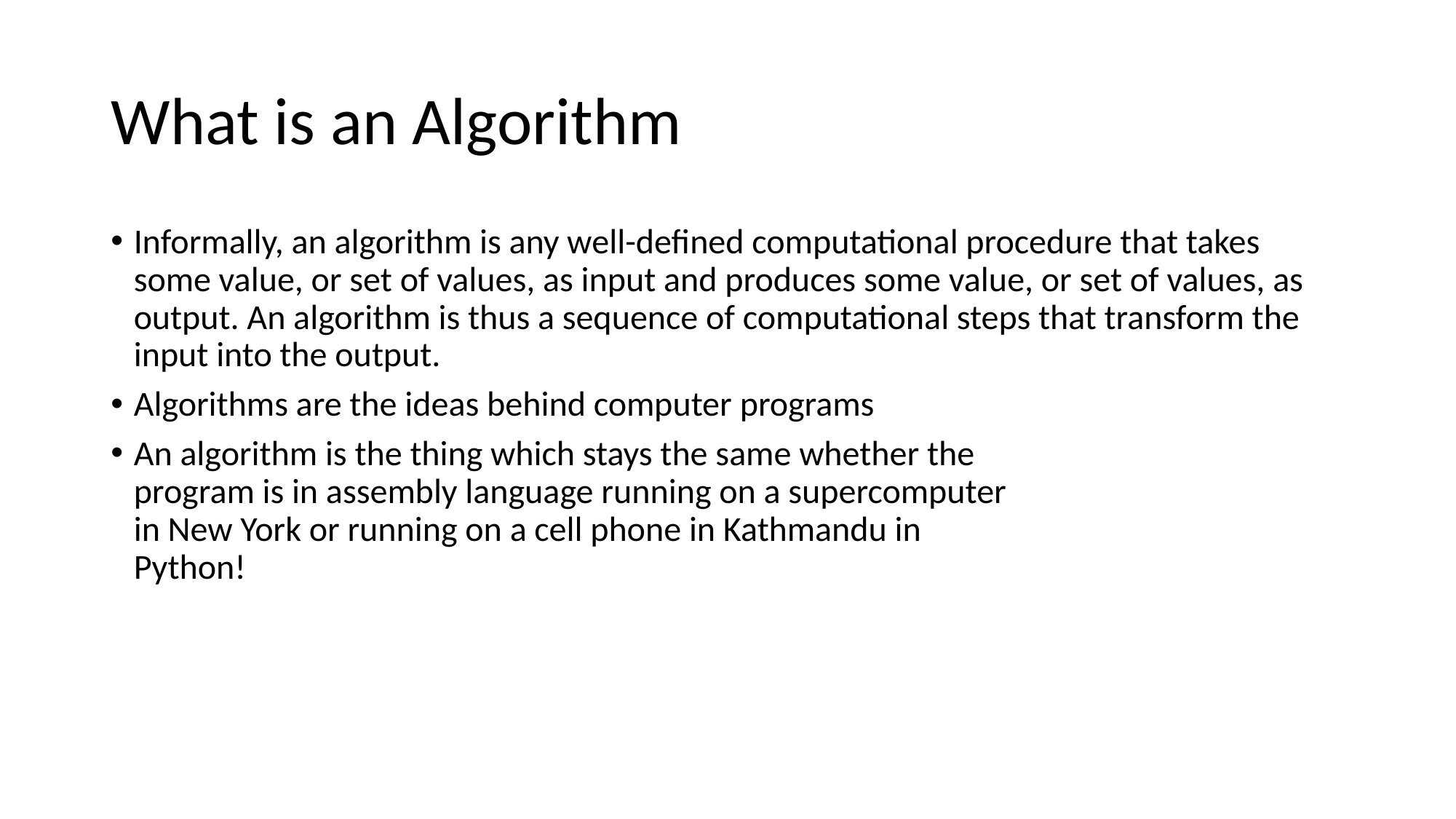

# What is an Algorithm
Informally, an algorithm is any well-defined computational procedure that takes some value, or set of values, as input and produces some value, or set of values, as output. An algorithm is thus a sequence of computational steps that transform the input into the output.
Algorithms are the ideas behind computer programs
An algorithm is the thing which stays the same whether the
program is in assembly language running on a supercomputer
in New York or running on a cell phone in Kathmandu in
Python!